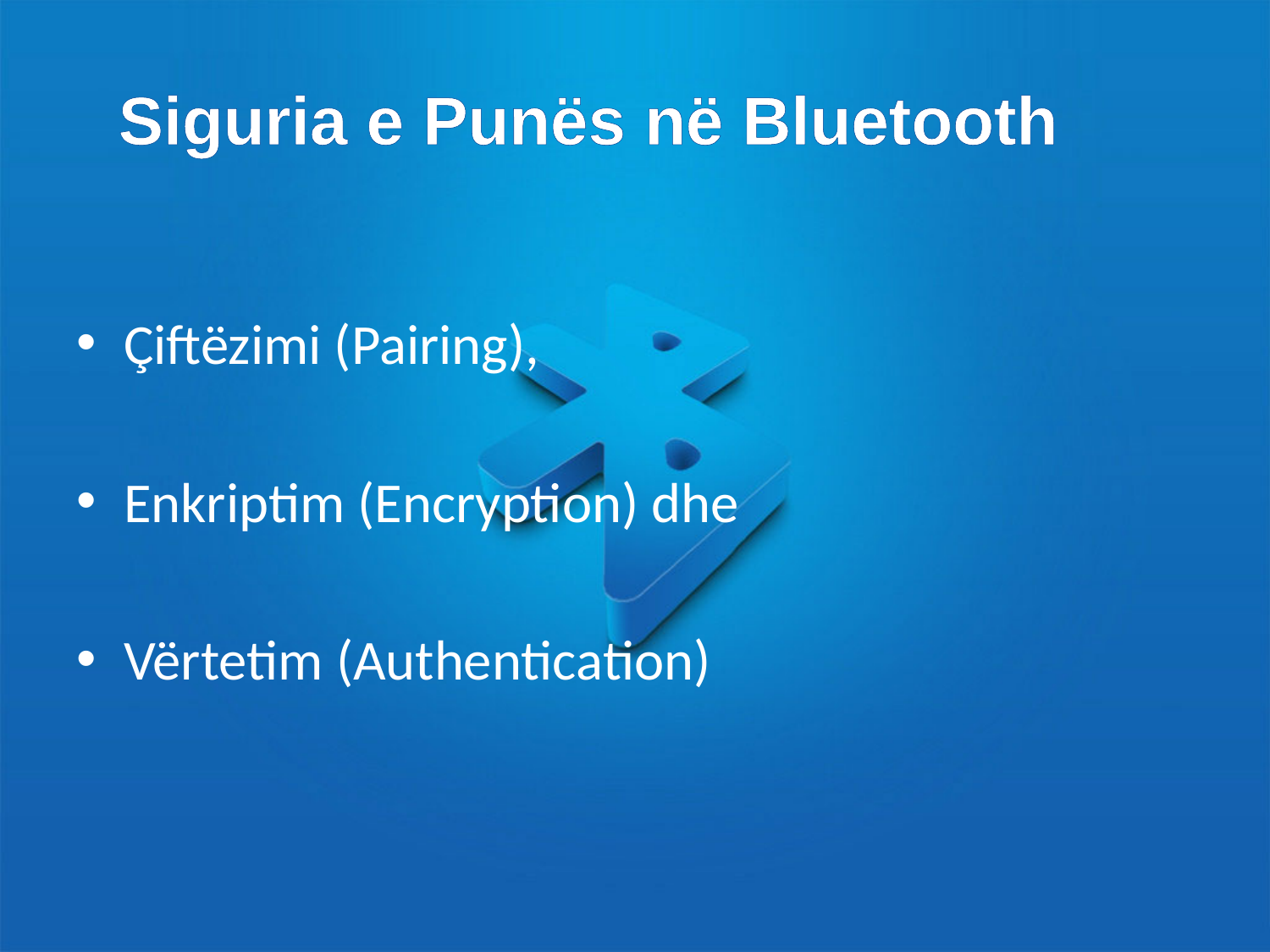

# Siguria e Punës në Bluetooth

Çiftëzimi (Pairing),

Enkriptim (Encryption) dhe

Vërtetim (Authentication)